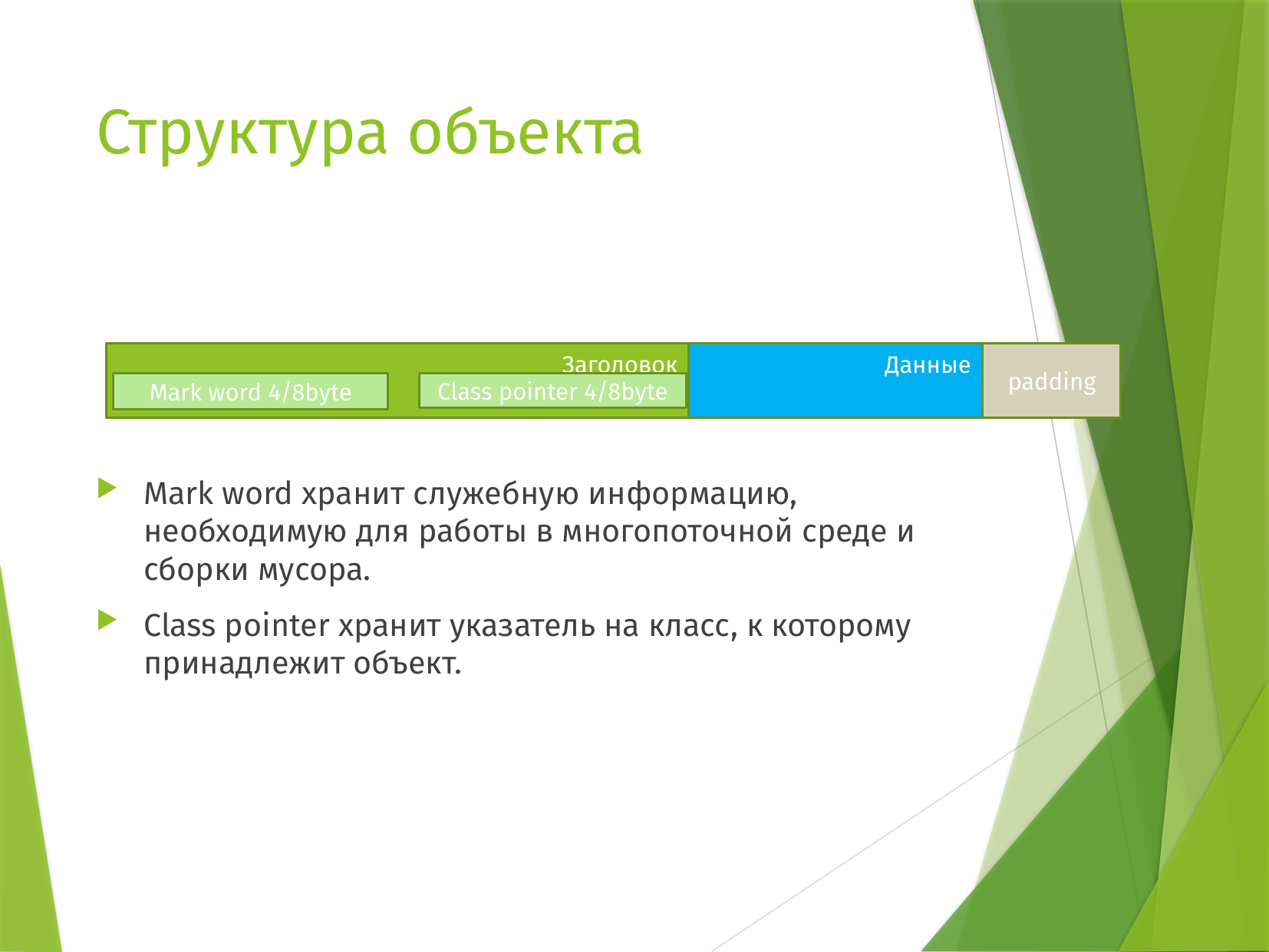

# Структура объекта

Mark word хранит служебную информацию, необходимую для работы в многопоточной среде и сборки мусора.
Class pointer хранит указатель на класс, к которому принадлежит объект.
Заголовок
Данные
padding
Mark word 4/8byte
Class pointer 4/8byte